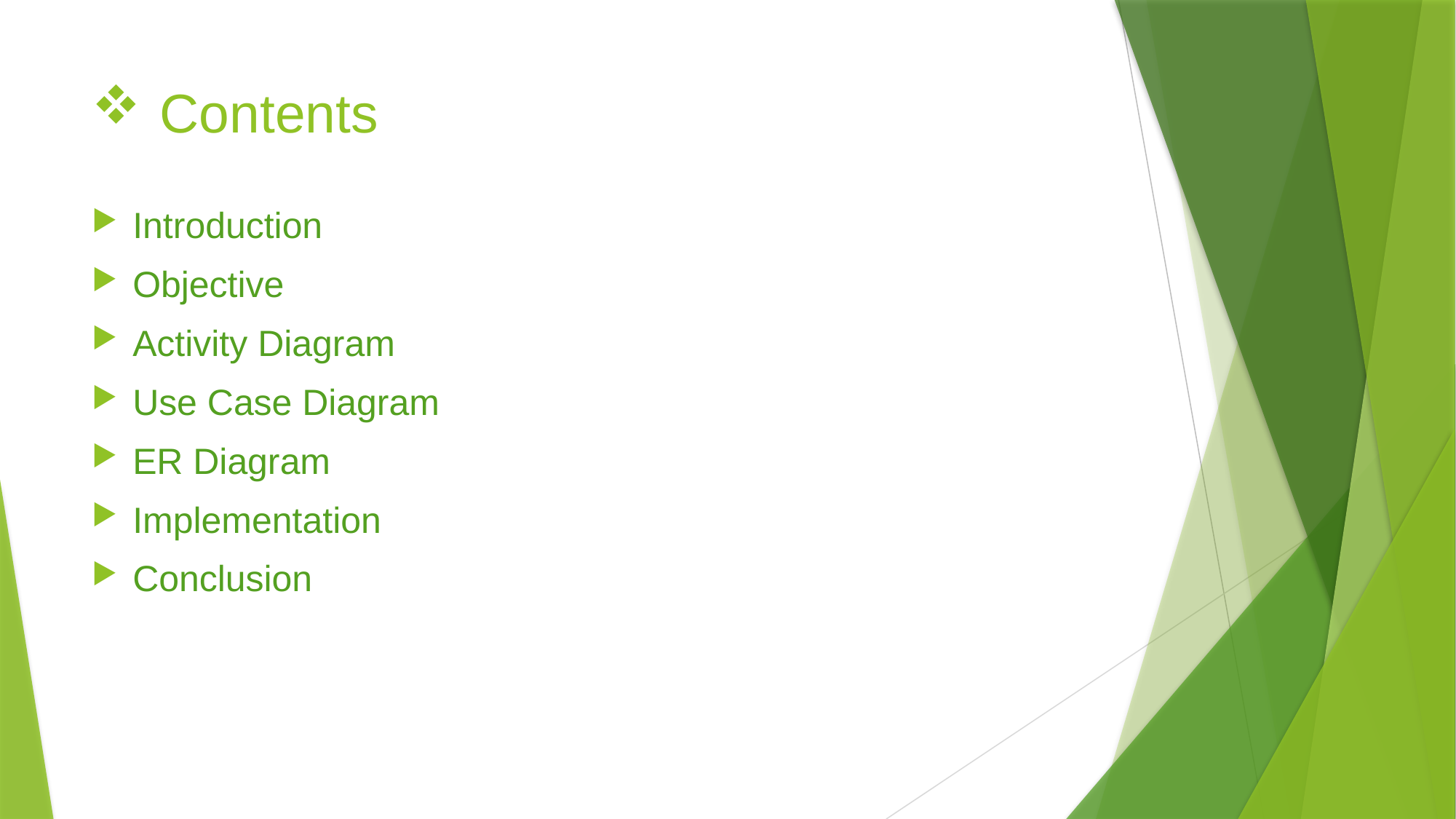

# Contents
Introduction
Objective
Activity Diagram
Use Case Diagram
ER Diagram
Implementation
Conclusion